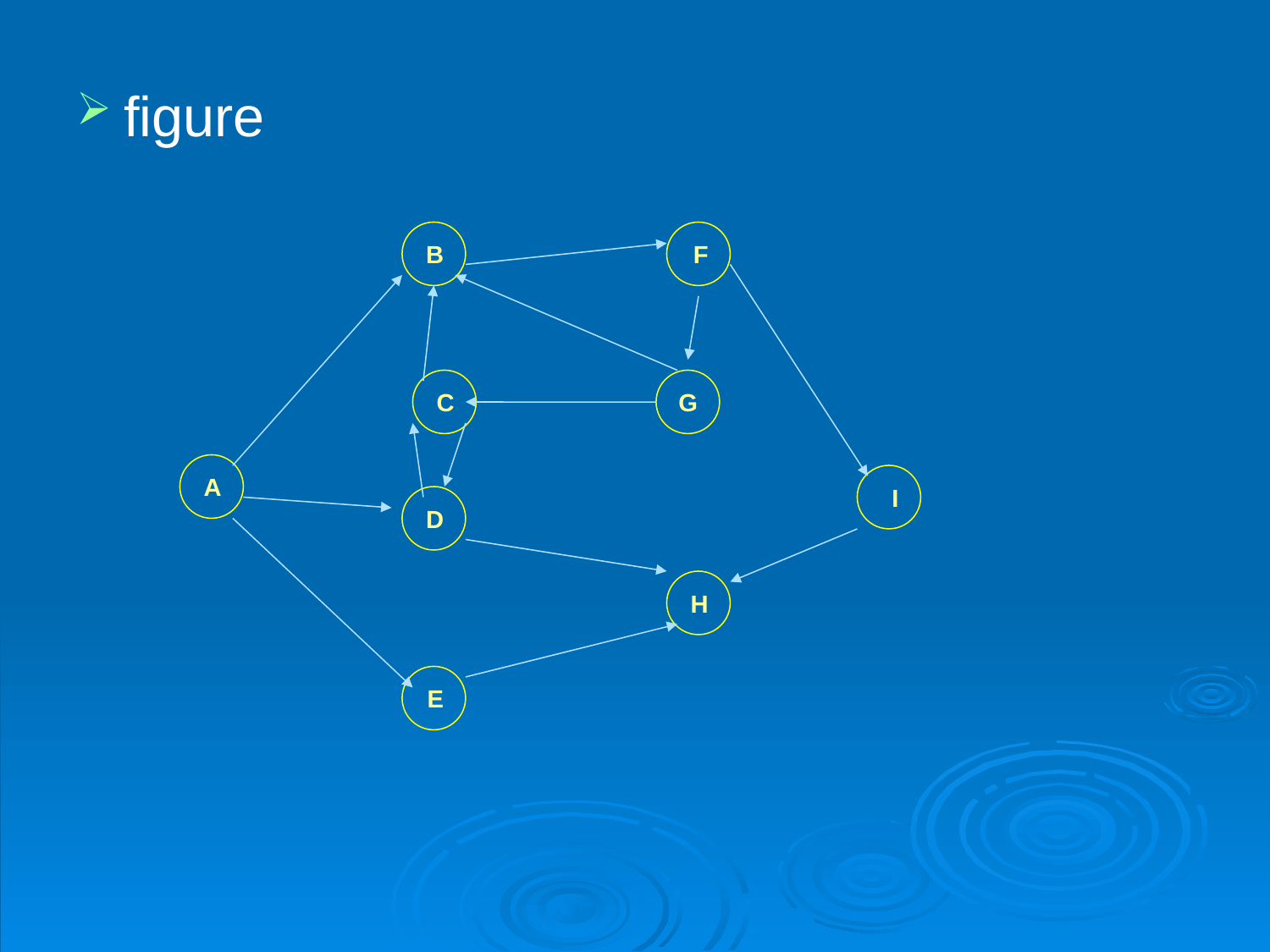

figure
B
F

C
G

A
I
D

H

E